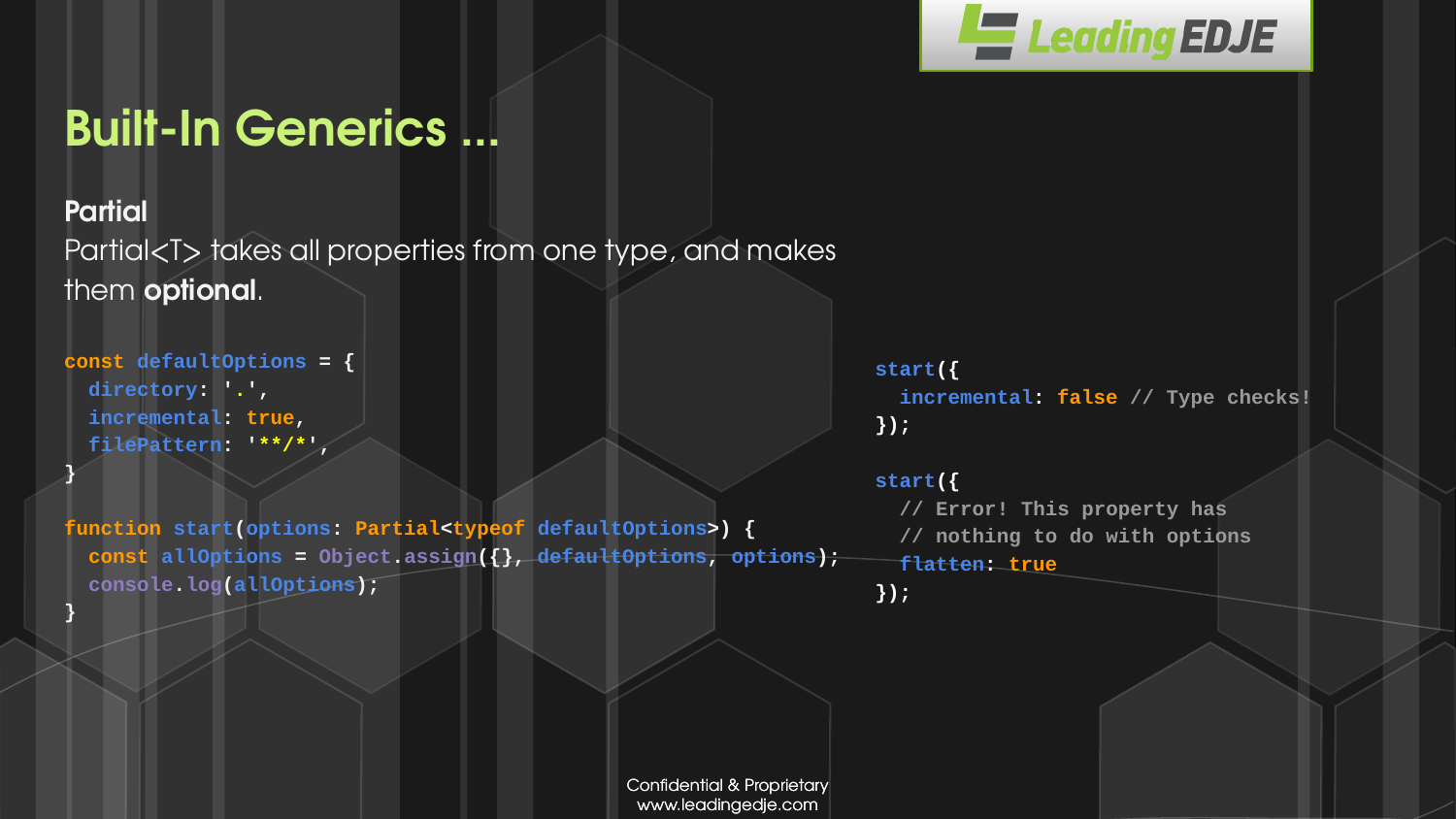

# Built-In Generics ...
Partial
Partial<T> takes all properties from one type, and makes them optional.

const defaultOptions = {
  directory: '.',
  incremental: true,
  filePattern: '**/*',
}

function start(options: Partial<typeof defaultOptions>) {
  const allOptions = Object.assign({}, defaultOptions, options);
  console.log(allOptions);
}

start({
  incremental: false // Type checks!
});

start({
  // Error! This property has
  // nothing to do with options
  flatten: true
});